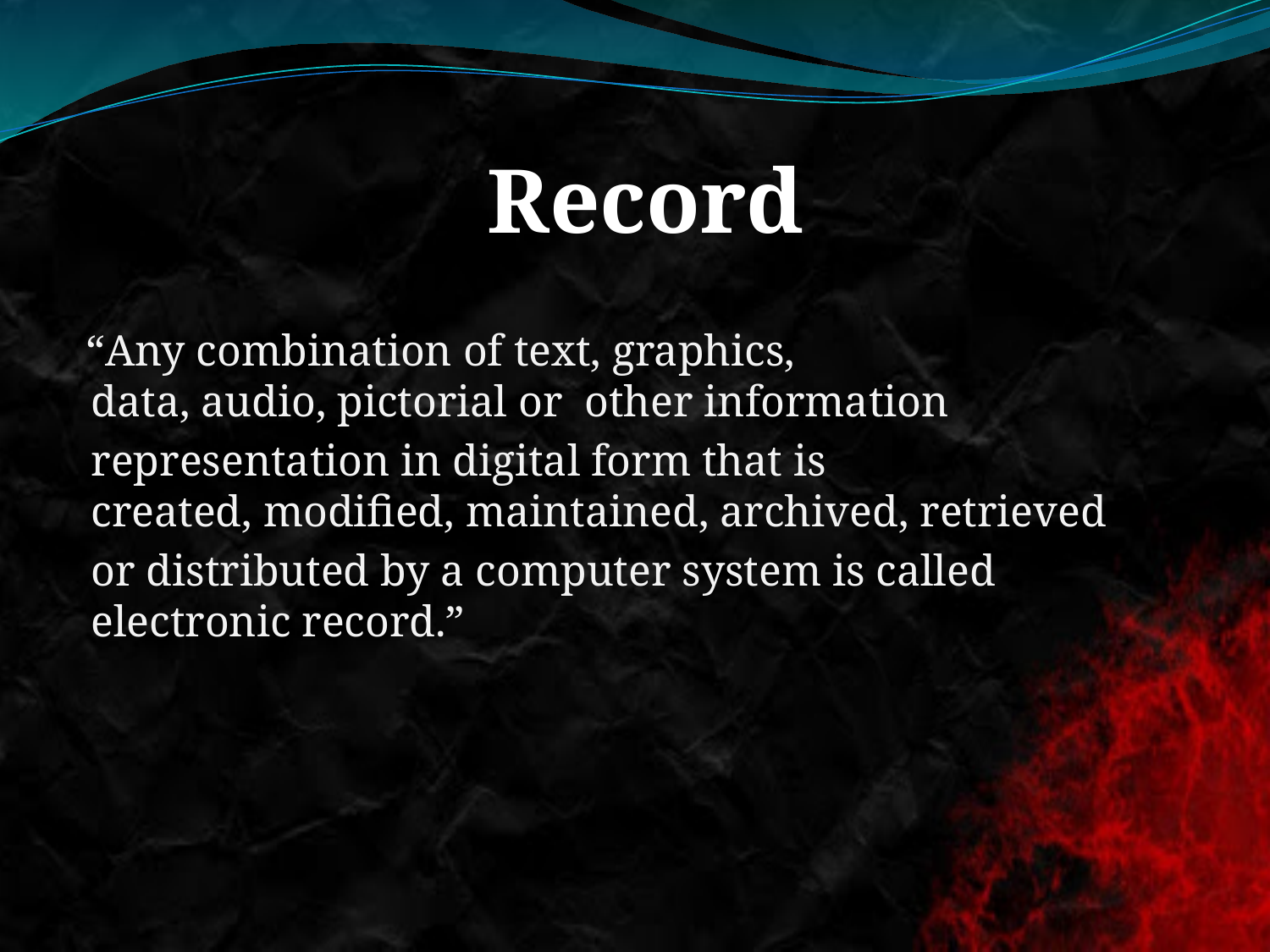

Record
   “Any combination of text, graphics, data, audio, pictorial or  other information
	representation in digital form that is created, modified, maintained, archived, retrieved
	or distributed by a computer system is called electronic record.”